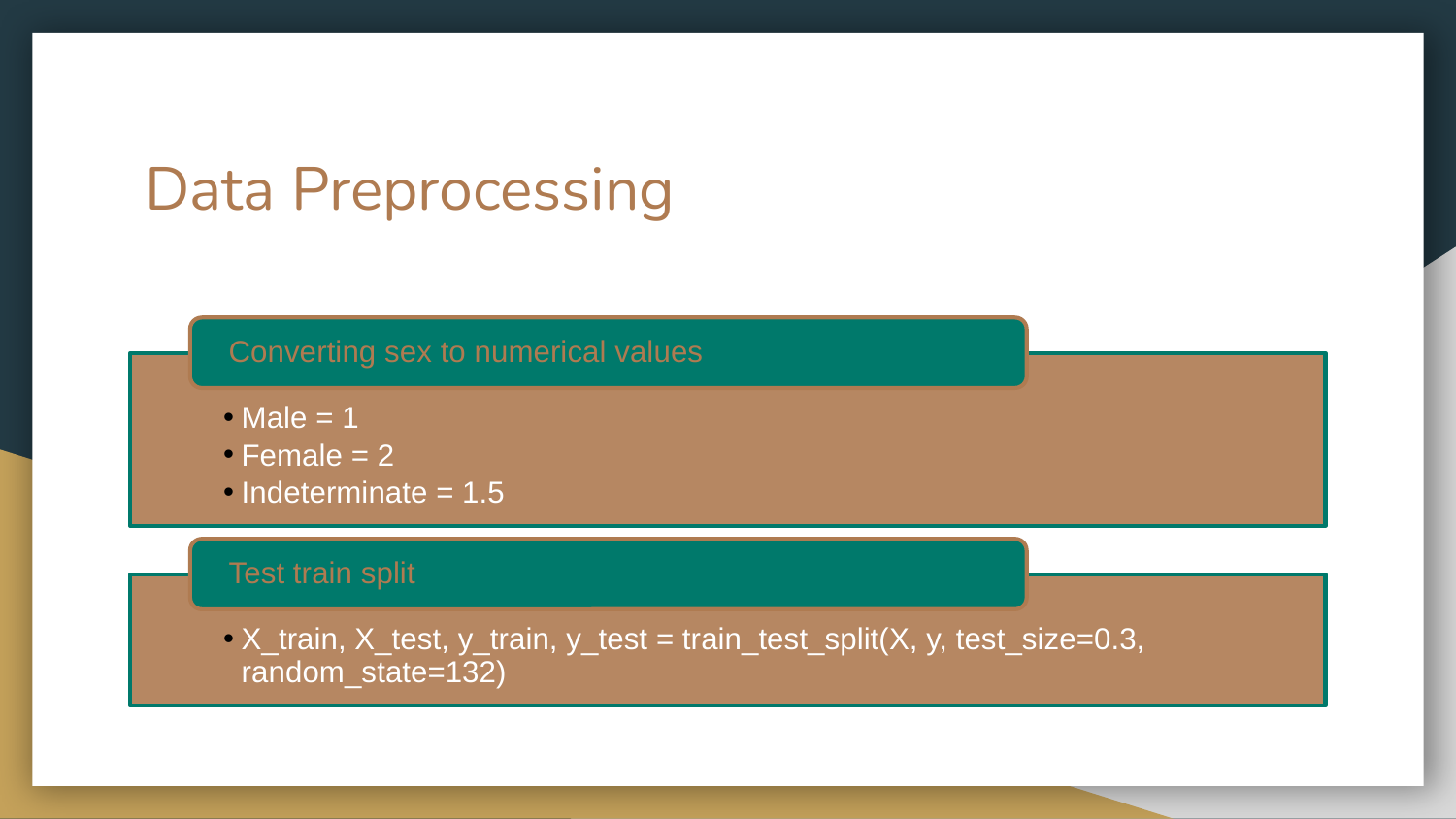

# Data Preprocessing
Male = 1
Female = 2
Indeterminate = 1.5
Converting sex to numerical values
X_train, X_test, y_train, y_test = train_test_split(X, y, test_size=0.3, random_state=132)
Test train split